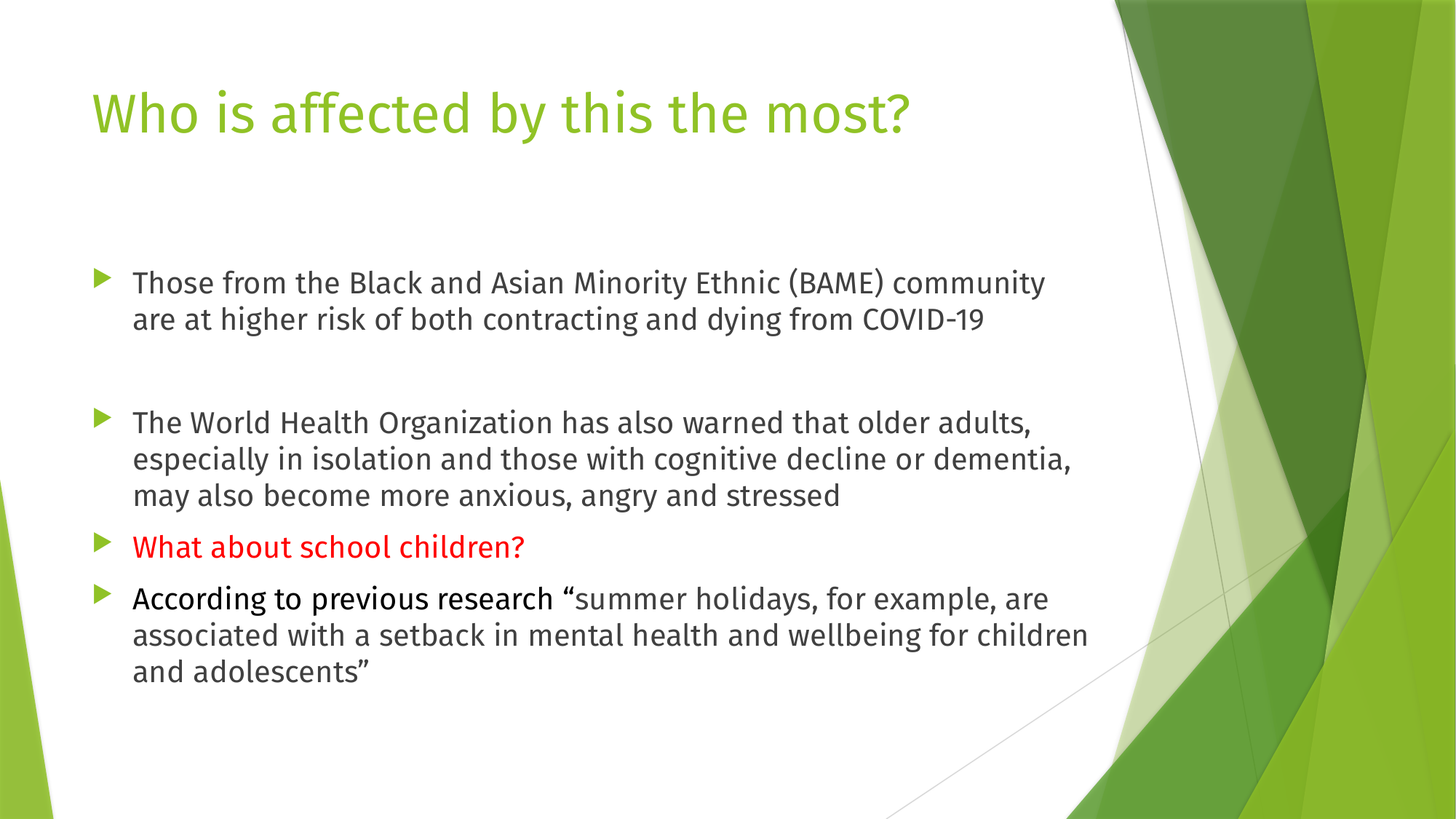

# Who is affected by this the most?
Those from the Black and Asian Minority Ethnic (BAME) community are at higher risk of both contracting and dying from COVID-19

The World Health Organization has also warned that older adults, especially in isolation and those with cognitive decline or dementia, may also become more anxious, angry and stressed
What about school children?
According to previous research “summer holidays, for example, are associated with a setback in mental health and wellbeing for children and adolescents”